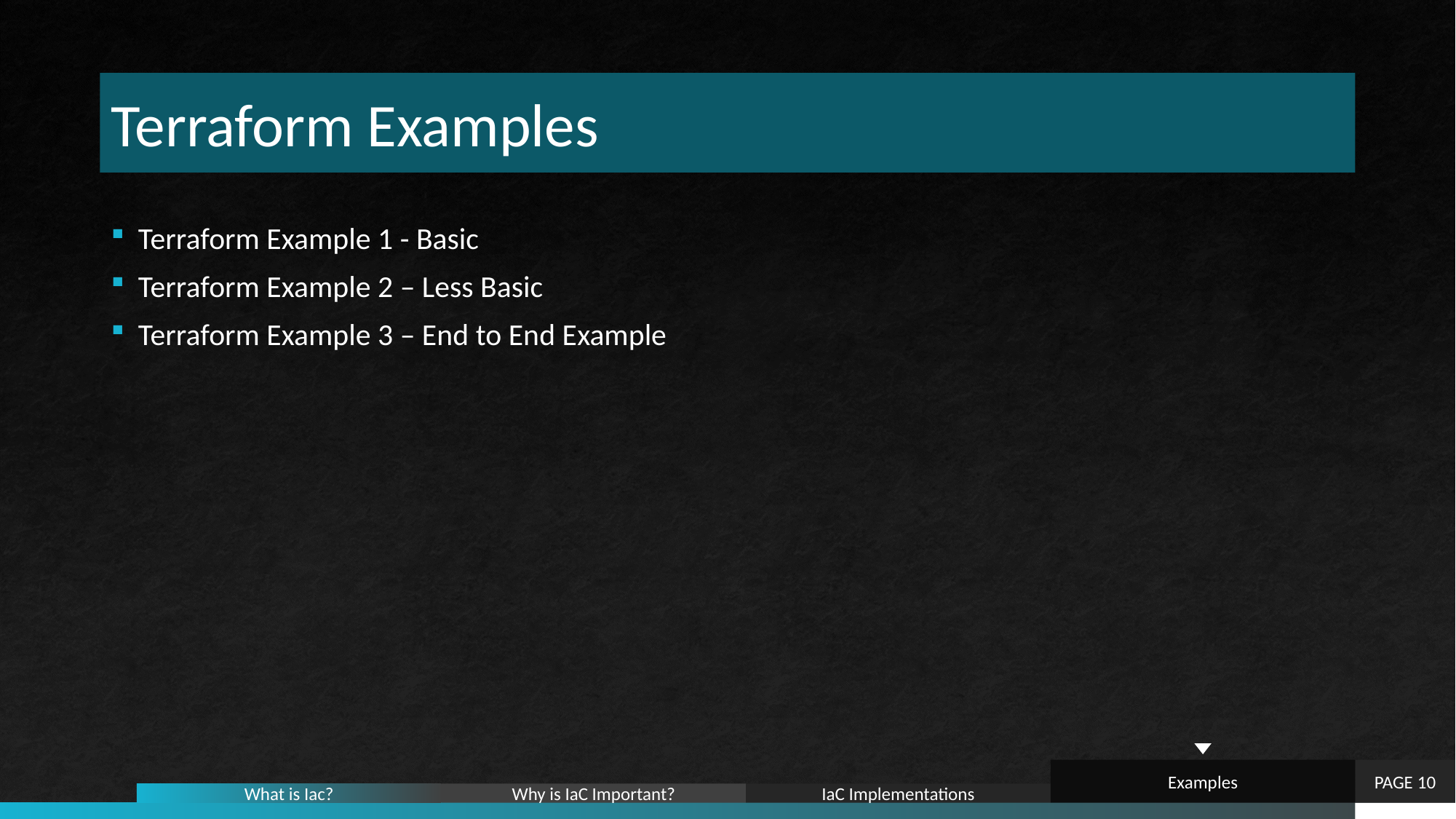

# Terraform Examples
Terraform Example 1 - Basic
Terraform Example 2 – Less Basic
Terraform Example 3 – End to End Example

PAGE 10
Examples
Why is IaC Important?
IaC Implementations
What is Iac?